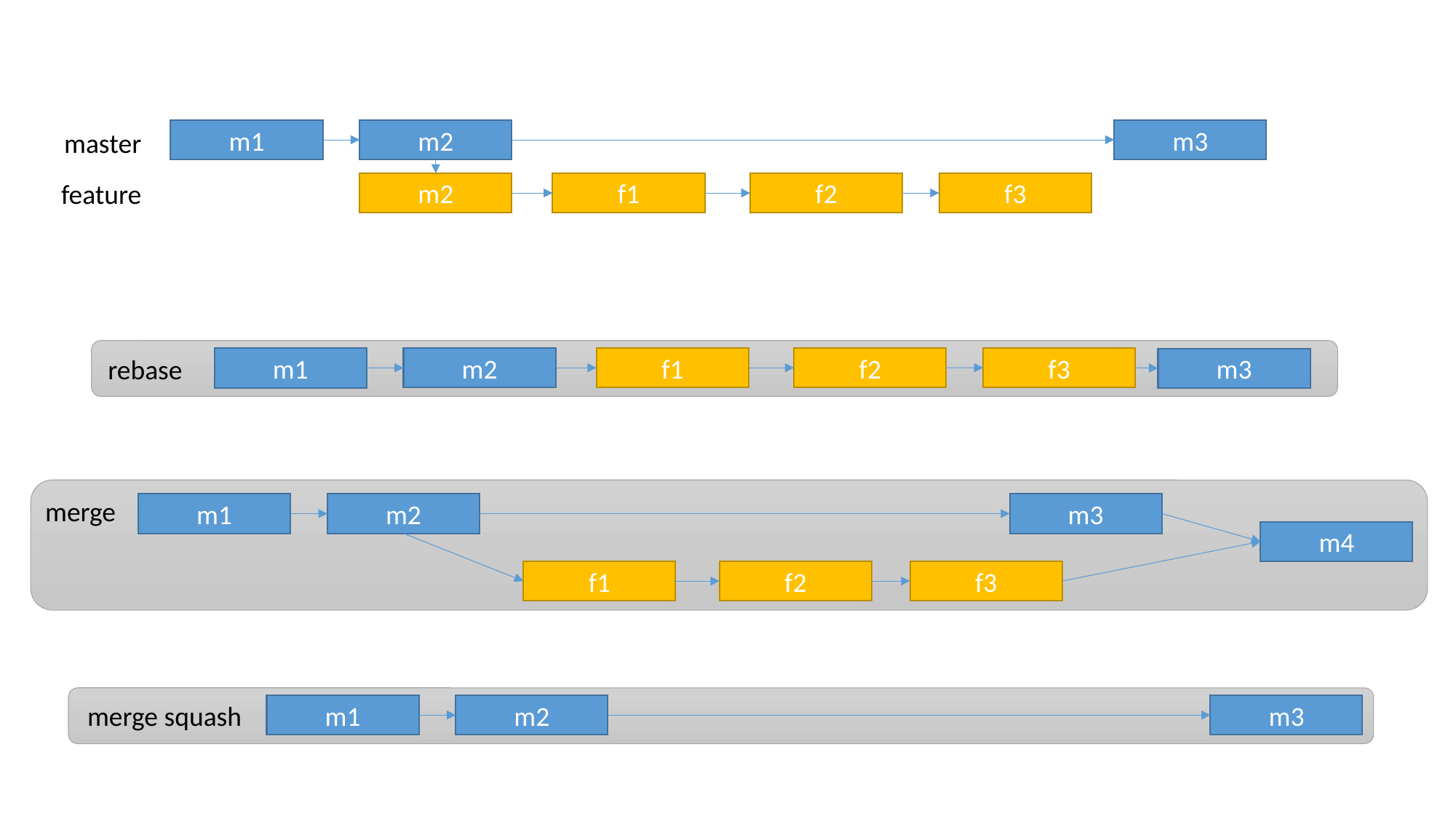

m3
m1
m2
master
feature
m2
f1
f2
f3

rebase
f3
f2
m2
f1
m1
m3

merge
m3
m1
m2
m4
f1
f2
f3

merge squash
m3
m1
m2